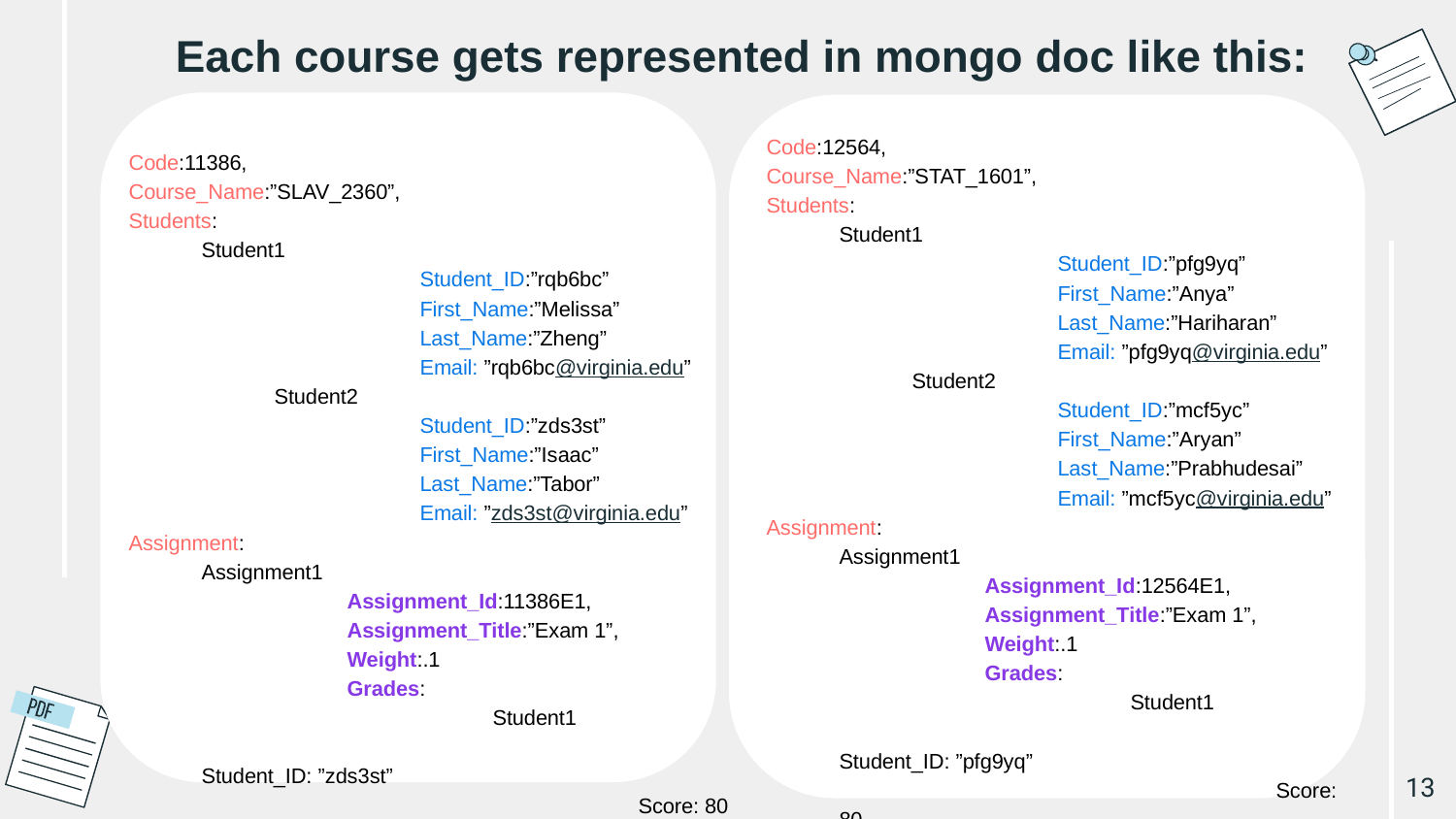

# Each course gets represented in mongo doc like this:

Code:12564,
Course_Name:”STAT_1601”,
Students:
Student1
		Student_ID:”pfg9yq”
		First_Name:”Anya”
		Last_Name:”Hariharan”
		Email: ”pfg9yq@virginia.edu”
	Student2
		Student_ID:”mcf5yc”
		First_Name:”Aryan”
		Last_Name:”Prabhudesai”
		Email: ”mcf5yc@virginia.edu”
Assignment:
Assignment1
	Assignment_Id:12564E1,
	Assignment_Title:”Exam 1”,
	Weight:.1
	Grades:
		Student1
			Student_ID: ”pfg9yq”
			Score: 80
Code:11386,
Course_Name:”SLAV_2360”,
Students:
Student1
		Student_ID:”rqb6bc”
		First_Name:”Melissa”
		Last_Name:”Zheng”
		Email: ”rqb6bc@virginia.edu”
	Student2
		Student_ID:”zds3st”
		First_Name:”Isaac”
		Last_Name:”Tabor”
		Email: ”zds3st@virginia.edu”
Assignment:
Assignment1
	Assignment_Id:11386E1,
	Assignment_Title:”Exam 1”,
	Weight:.1
	Grades:
		Student1
			Student_ID: ”zds3st”
			Score: 80
13